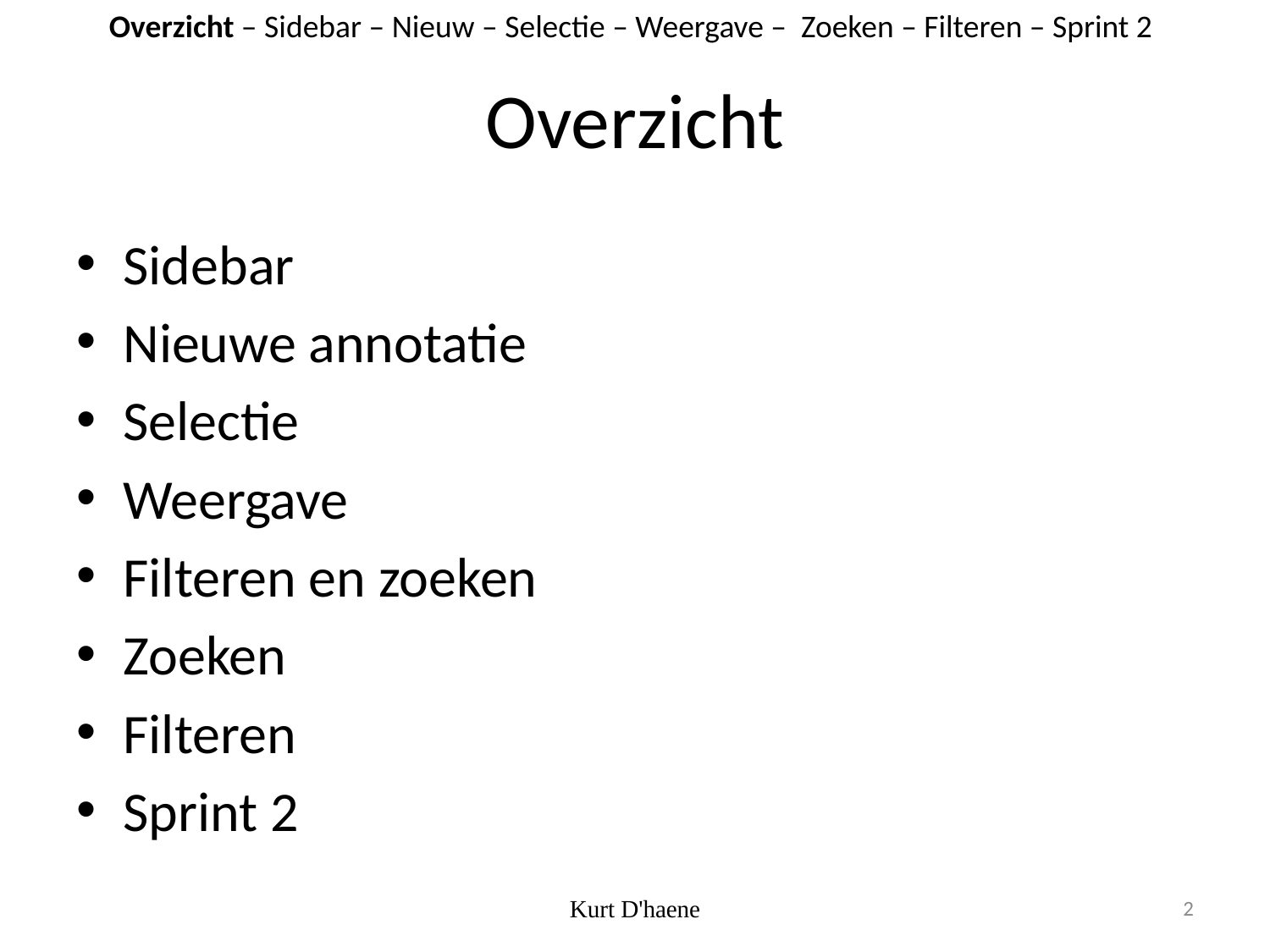

Overzicht – Sidebar – Nieuw – Selectie – Weergave –  Zoeken – Filteren – Sprint 2
# Overzicht
Sidebar
Nieuwe annotatie
Selectie
Weergave
Filteren en zoeken
Zoeken
Filteren
Sprint 2
Kurt D'haene
2